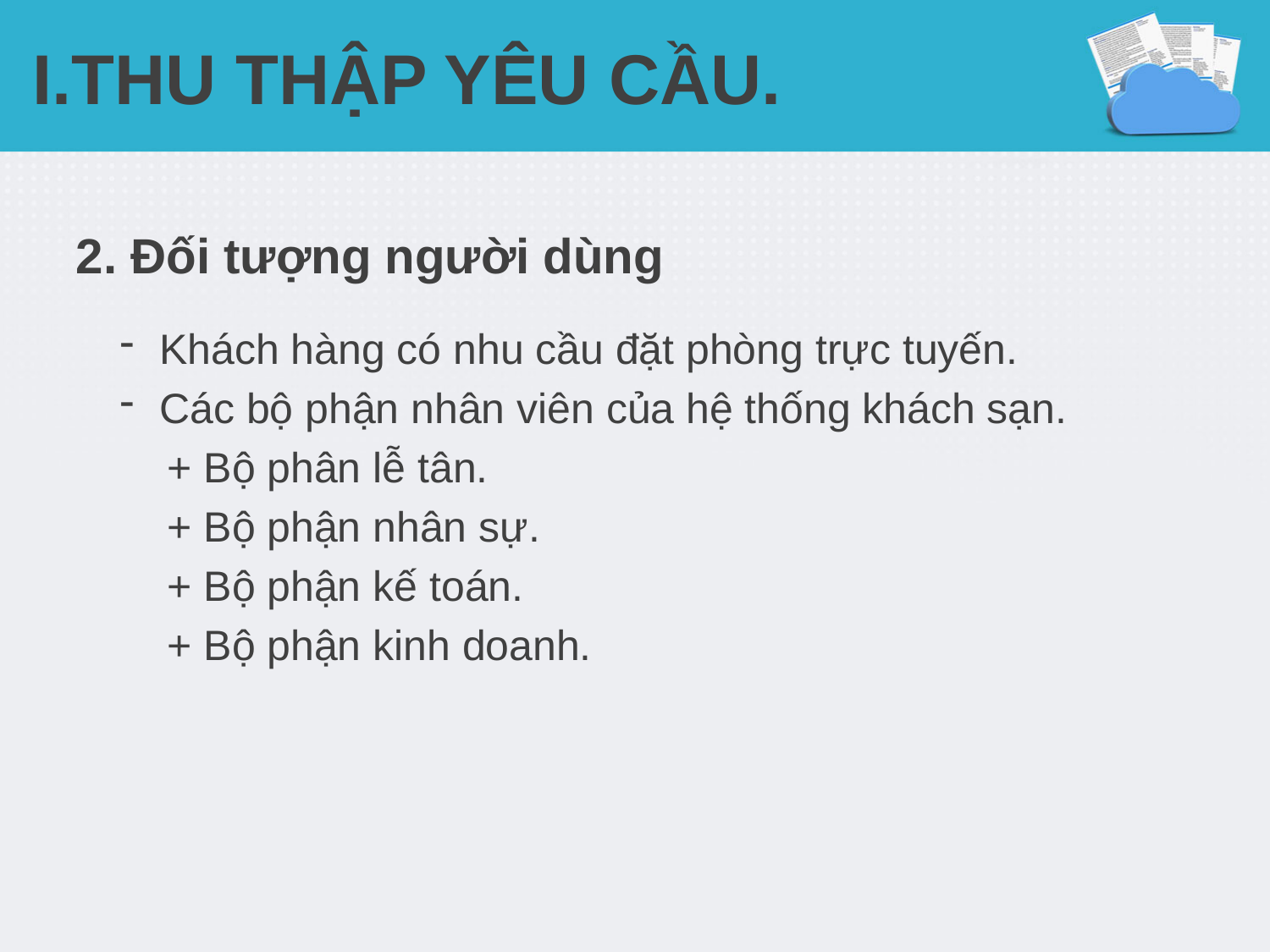

# I.THU THẬP YÊU CẦU.
2. Đối tượng người dùng
Khách hàng có nhu cầu đặt phòng trực tuyến.
Các bộ phận nhân viên của hệ thống khách sạn.
    + Bộ phân lễ tân.
    + Bộ phận nhân sự.
    + Bộ phận kế toán.
    + Bộ phận kinh doanh.